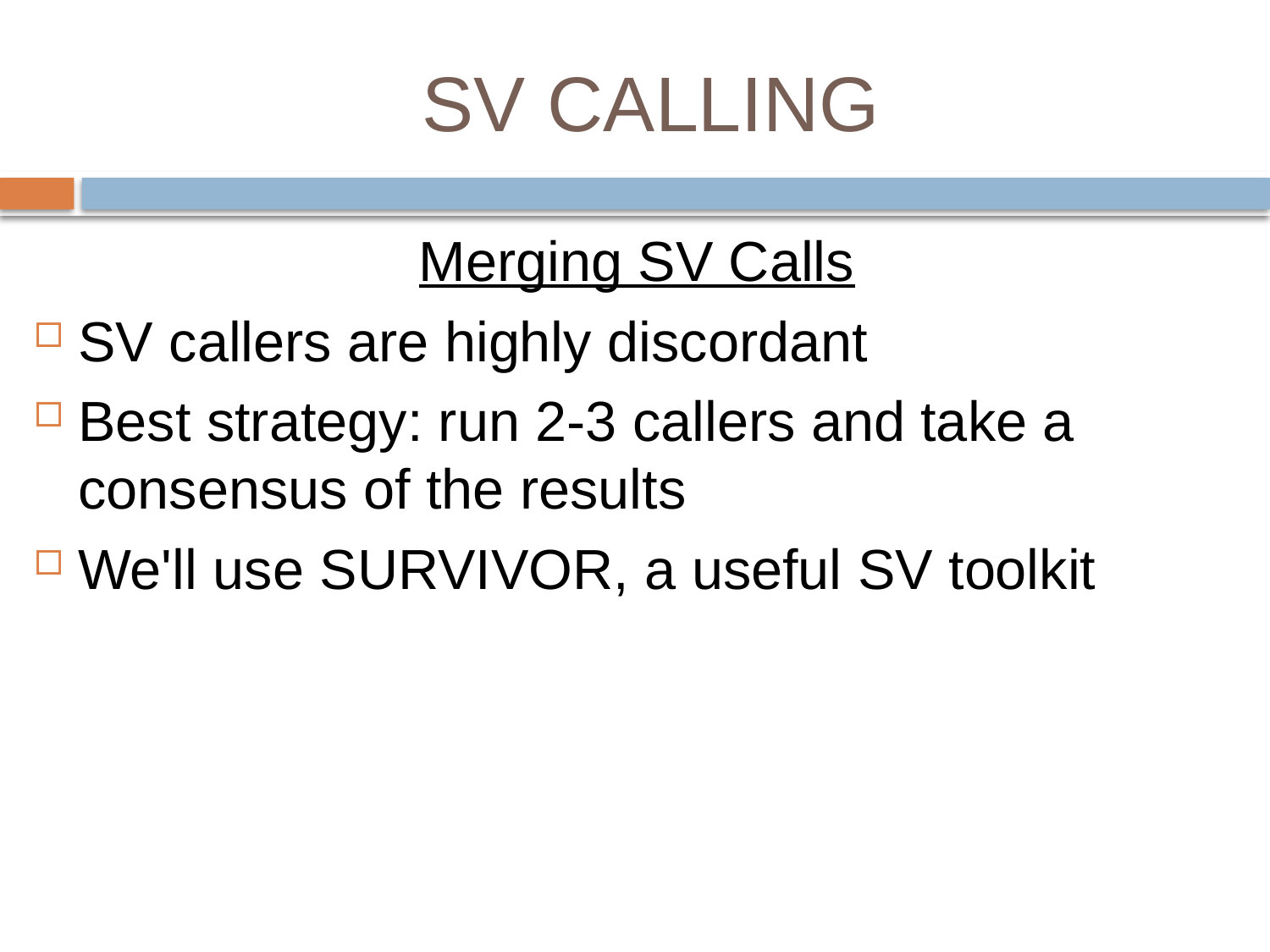

# SV CALLING
Merging SV Calls
SV callers are highly discordant
Best strategy: run 2-3 callers and take a consensus of the results
We'll use SURVIVOR, a useful SV toolkit